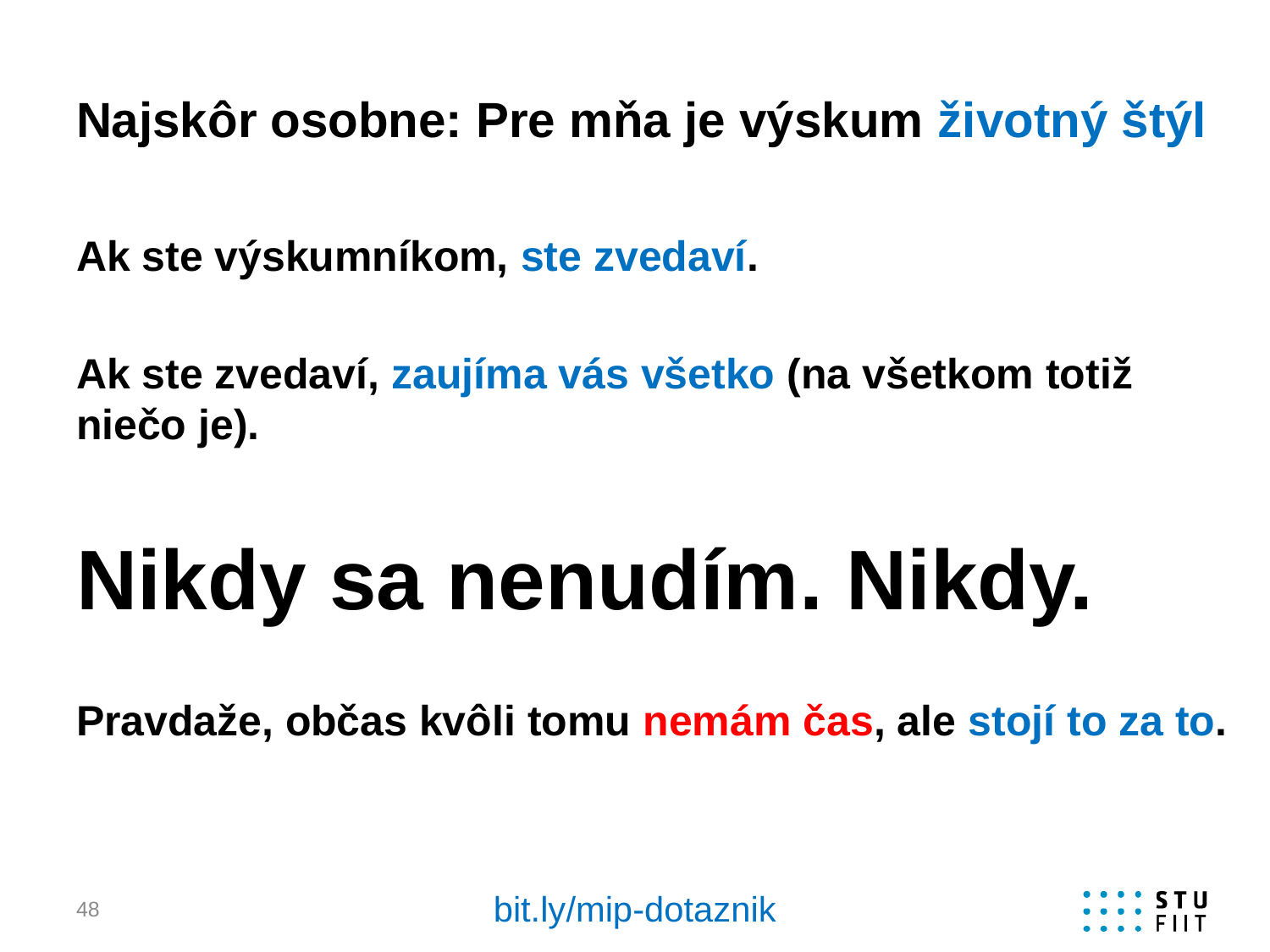

# Najskôr osobne: Pre mňa je výskum životný štýl
Ak ste výskumníkom, ste zvedaví.

Ak ste zvedaví, zaujíma vás všetko (na všetkom totiž niečo je).

Nikdy sa nenudím. Nikdy.

Pravdaže, občas kvôli tomu nemám čas, ale stojí to za to.
bit.ly/mip-dotaznik
48